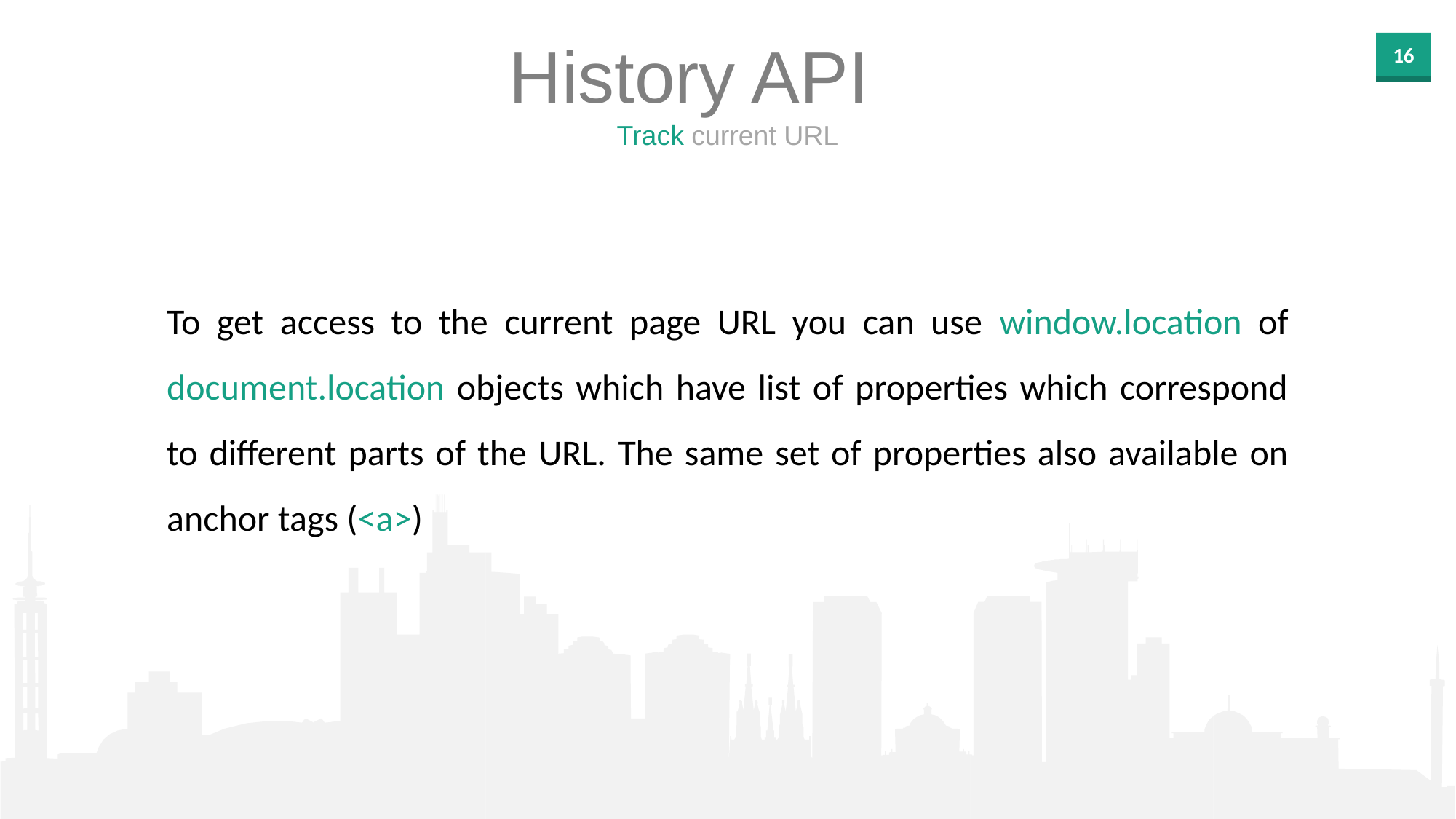

History API
Track current URL
To get access to the current page URL you can use window.location of document.location objects which have list of properties which correspond to different parts of the URL. The same set of properties also available on anchor tags (<a>)